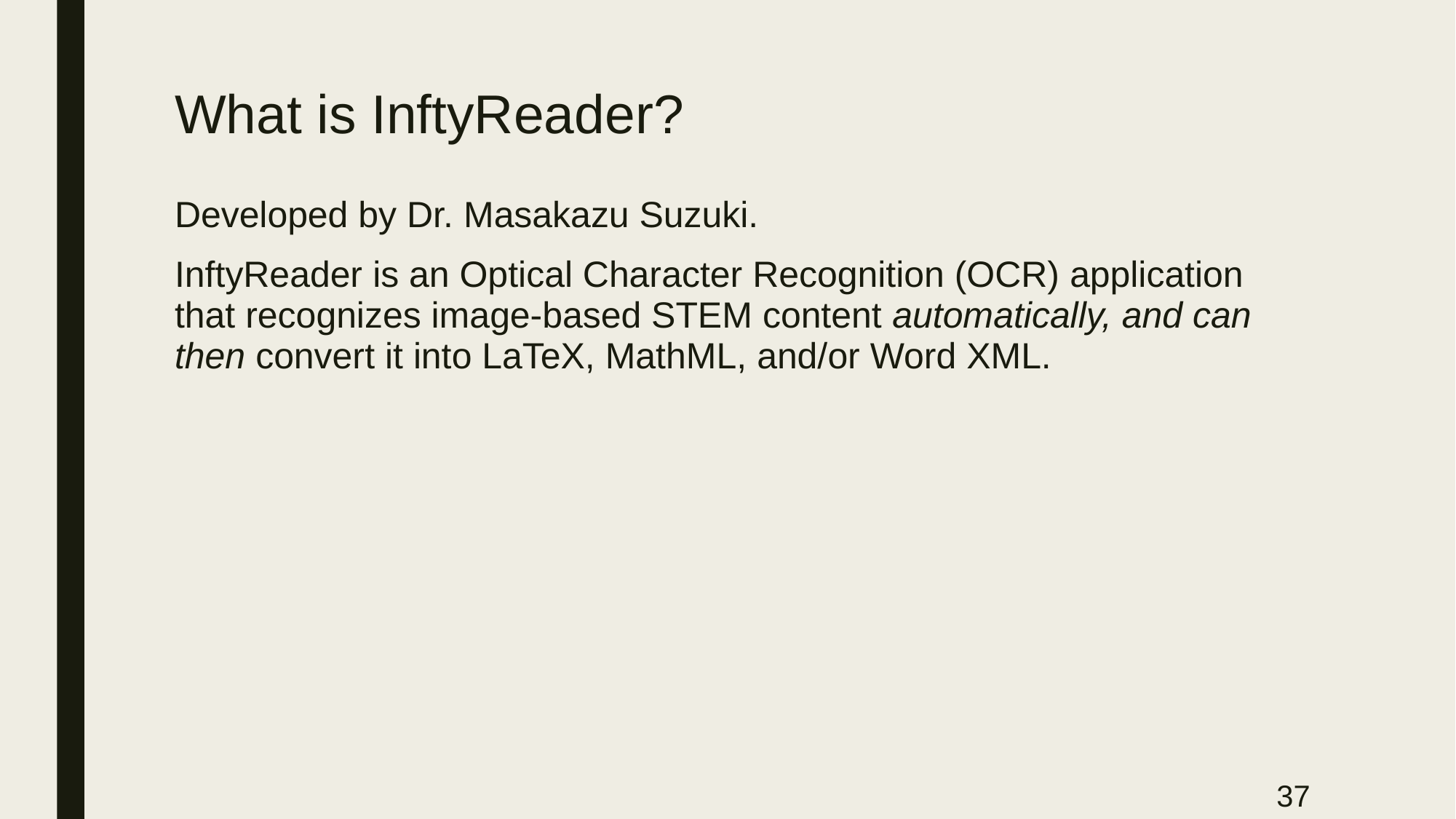

# What is InftyReader?
Developed by Dr. Masakazu Suzuki.
InftyReader is an Optical Character Recognition (OCR) application that recognizes image-based STEM content automatically, and can then convert it into LaTeX, MathML, and/or Word XML.
37